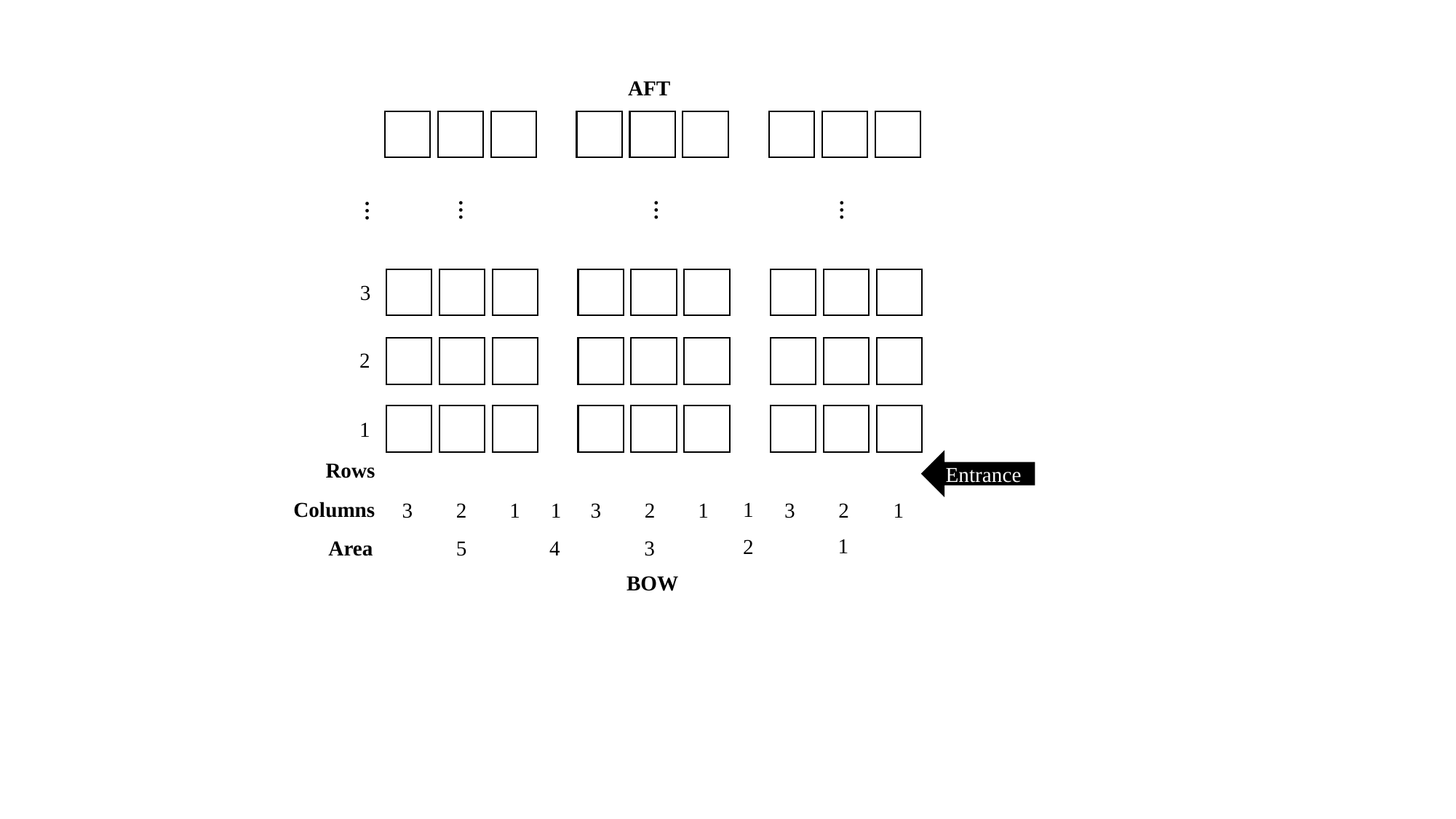

AFT

…
…
…
…

3

2

1
Rows
Entrance
1
Columns
2
1
2
1
2
3
3
3
1
1
1
2
4
3
Area
5
BOW